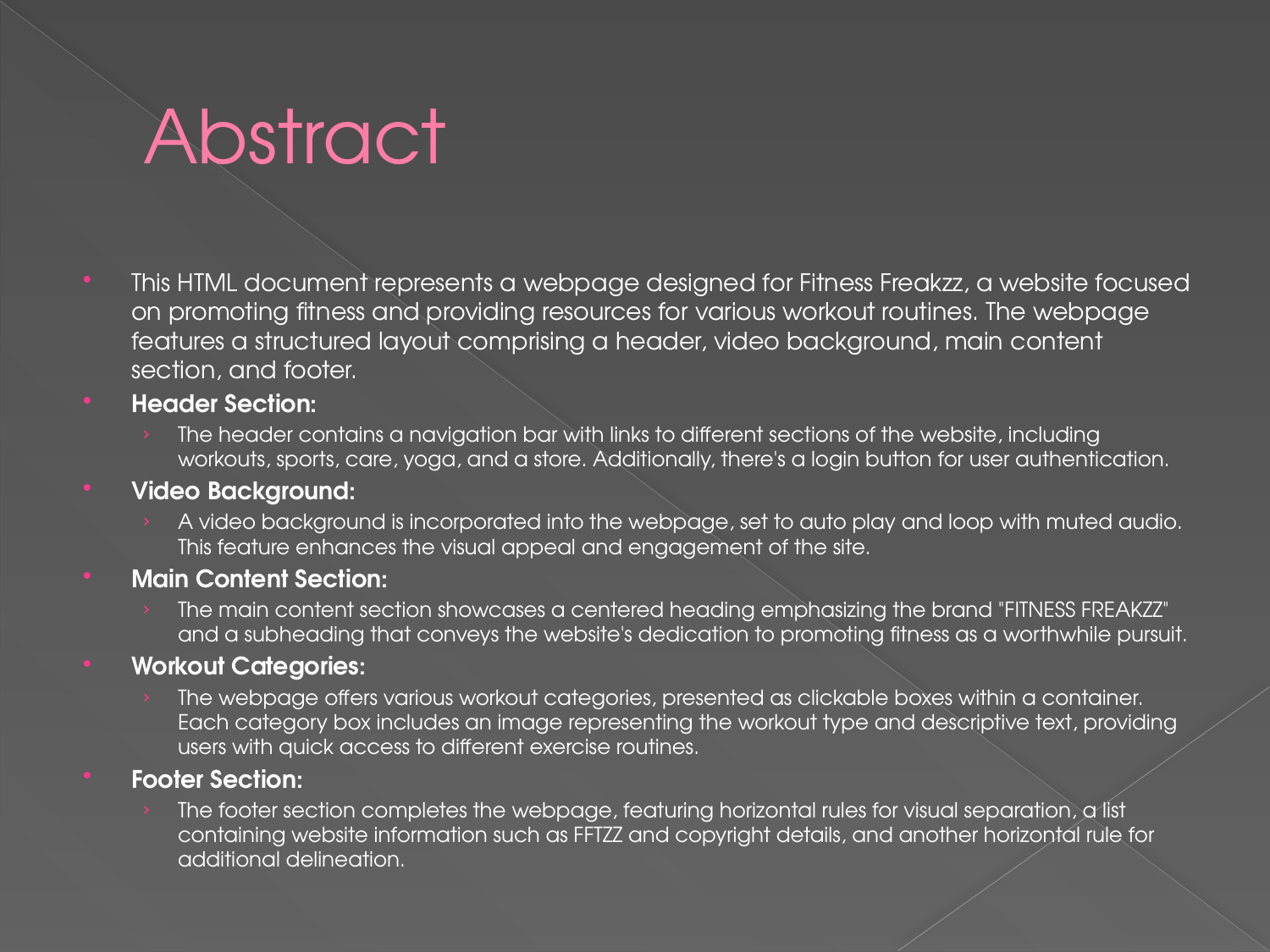

# Abstract
This HTML document represents a webpage designed for Fitness Freakzz, a website focused on promoting fitness and providing resources for various workout routines. The webpage features a structured layout comprising a header, video background, main content section, and footer.
Header Section:
The header contains a navigation bar with links to different sections of the website, including workouts, sports, care, yoga, and a store. Additionally, there's a login button for user authentication.
Video Background:
A video background is incorporated into the webpage, set to auto play and loop with muted audio. This feature enhances the visual appeal and engagement of the site.
Main Content Section:
The main content section showcases a centered heading emphasizing the brand "FITNESS FREAKZZ" and a subheading that conveys the website's dedication to promoting fitness as a worthwhile pursuit.
Workout Categories:
The webpage offers various workout categories, presented as clickable boxes within a container. Each category box includes an image representing the workout type and descriptive text, providing users with quick access to different exercise routines.
Footer Section:
The footer section completes the webpage, featuring horizontal rules for visual separation, a list containing website information such as FFTZZ and copyright details, and another horizontal rule for additional delineation.